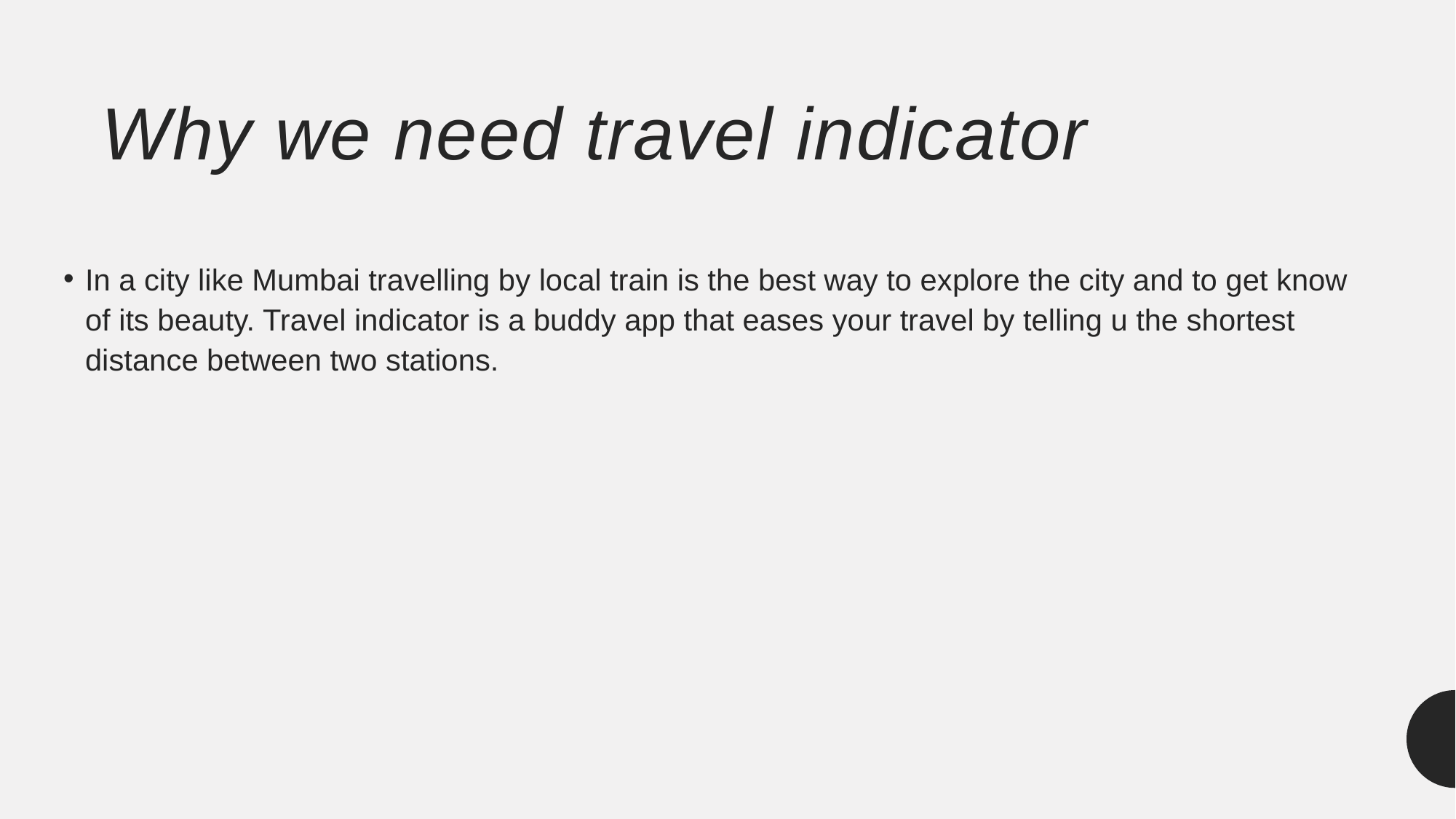

# Why we need travel indicator
In a city like Mumbai travelling by local train is the best way to explore the city and to get know of its beauty. Travel indicator is a buddy app that eases your travel by telling u the shortest distance between two stations.